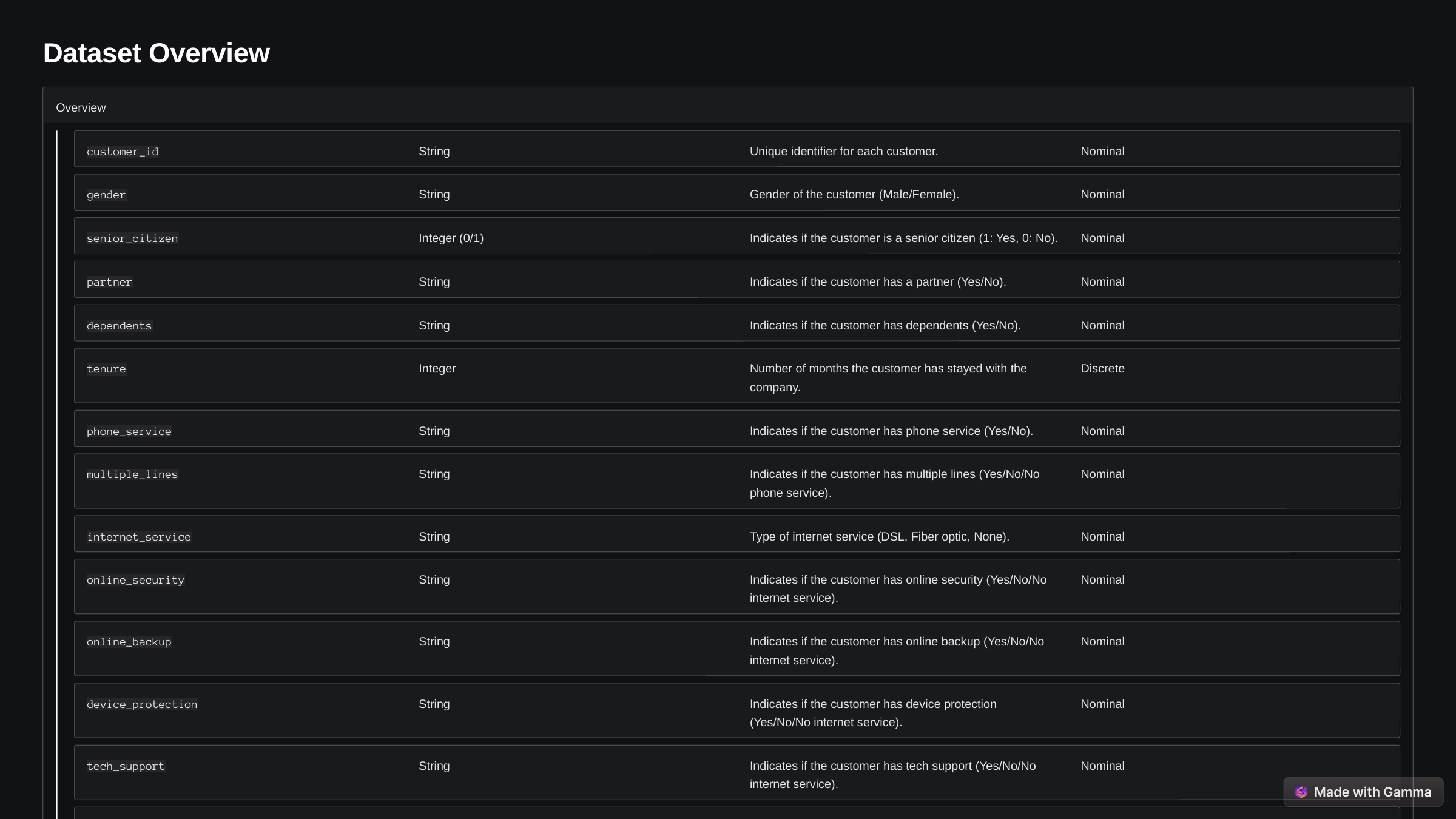

Dataset Overview

Overview

customer_id
String
Unique identifier for each customer.
Nominal

gender
String
Gender of the customer (Male/Female).
Nominal

senior_citizen
Integer (0/1)
Indicates if the customer is a senior citizen (1: Yes, 0: No).
Nominal

partner
String
Indicates if the customer has a partner (Yes/No).
Nominal

dependents
String
Indicates if the customer has dependents (Yes/No).
Nominal

tenure
Integer
Number of months the customer has stayed with the company.
Discrete

phone_service
String
Indicates if the customer has phone service (Yes/No).
Nominal

multiple_lines
String
Indicates if the customer has multiple lines (Yes/No/No phone service).
Nominal

internet_service
String
Type of internet service (DSL, Fiber optic, None).
Nominal

online_security
String
Indicates if the customer has online security (Yes/No/No internet service).
Nominal

online_backup
String
Indicates if the customer has online backup (Yes/No/No internet service).
Nominal

device_protection
String
Indicates if the customer has device protection (Yes/No/No internet service).
Nominal

tech_support
String
Indicates if the customer has tech support (Yes/No/No internet service).
Nominal

streaming_tv
String
Indicates if the customer has streaming TV service (Yes/No/No internet service).
Nominal

streaming_movies
String
Indicates if the customer has streaming movies service (Yes/No/No internet service).
Nominal

contract
String
Contract type (Month-to-month, One year, Two year).
Ordinal

paperless_billing
String
Indicates if the customer has opted for paperless billing (Yes/No).
Nominal

payment_method
String
Payment method (Electronic check, Mailed check, Bank transfer, Credit card).
Nominal

monthly_charges
Float
Monthly charges incurred by the customer.
Continuous

total_charges
Float
Total charges incurred by the customer (calculated over the entire tenure).
Continuous

churn
String
Indicates if the customer has churned (Yes/No).
Nominal